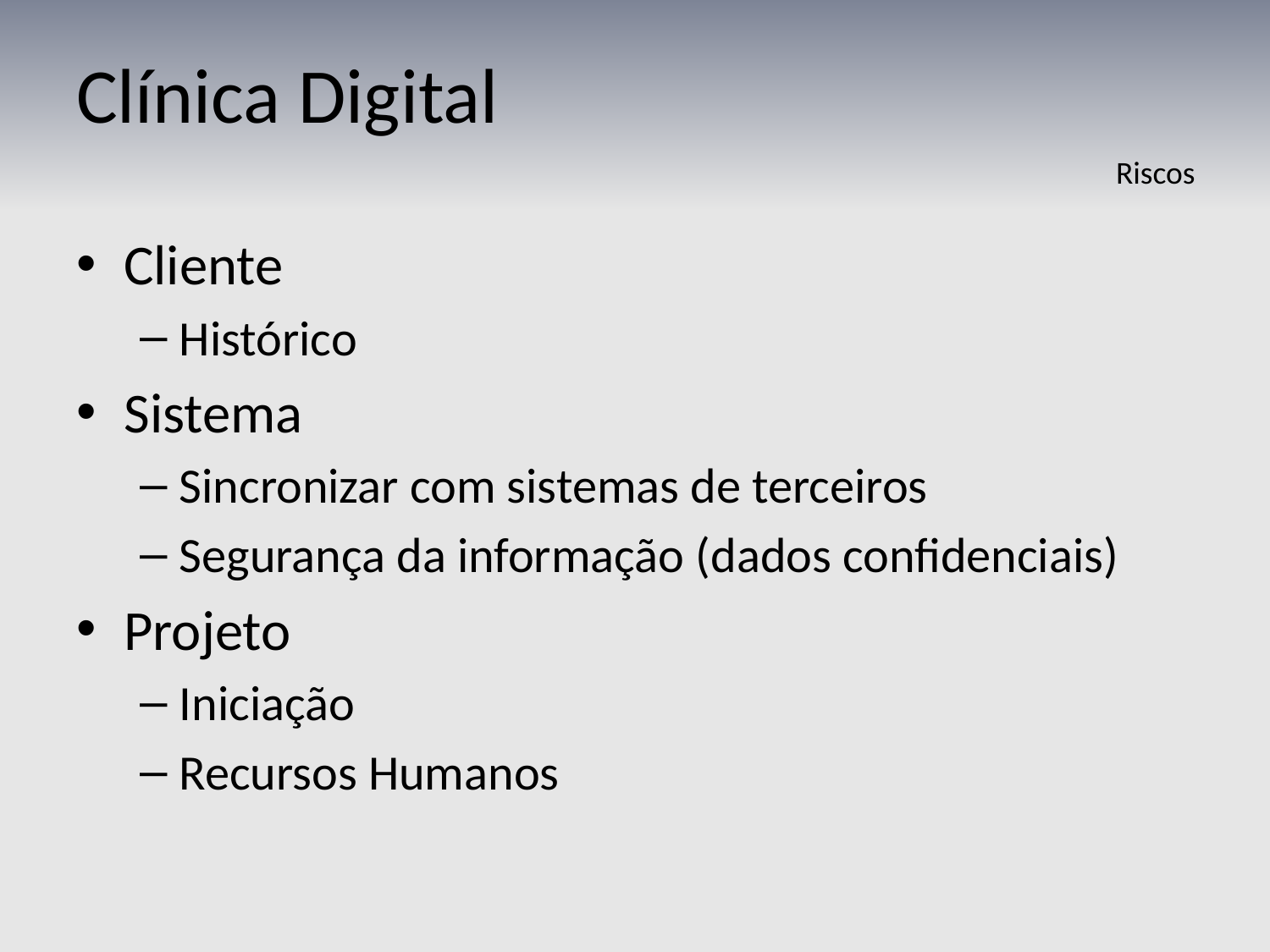

# Clínica Digital
Riscos
Cliente
Histórico
Sistema
Sincronizar com sistemas de terceiros
Segurança da informação (dados confidenciais)
Projeto
Iniciação
Recursos Humanos